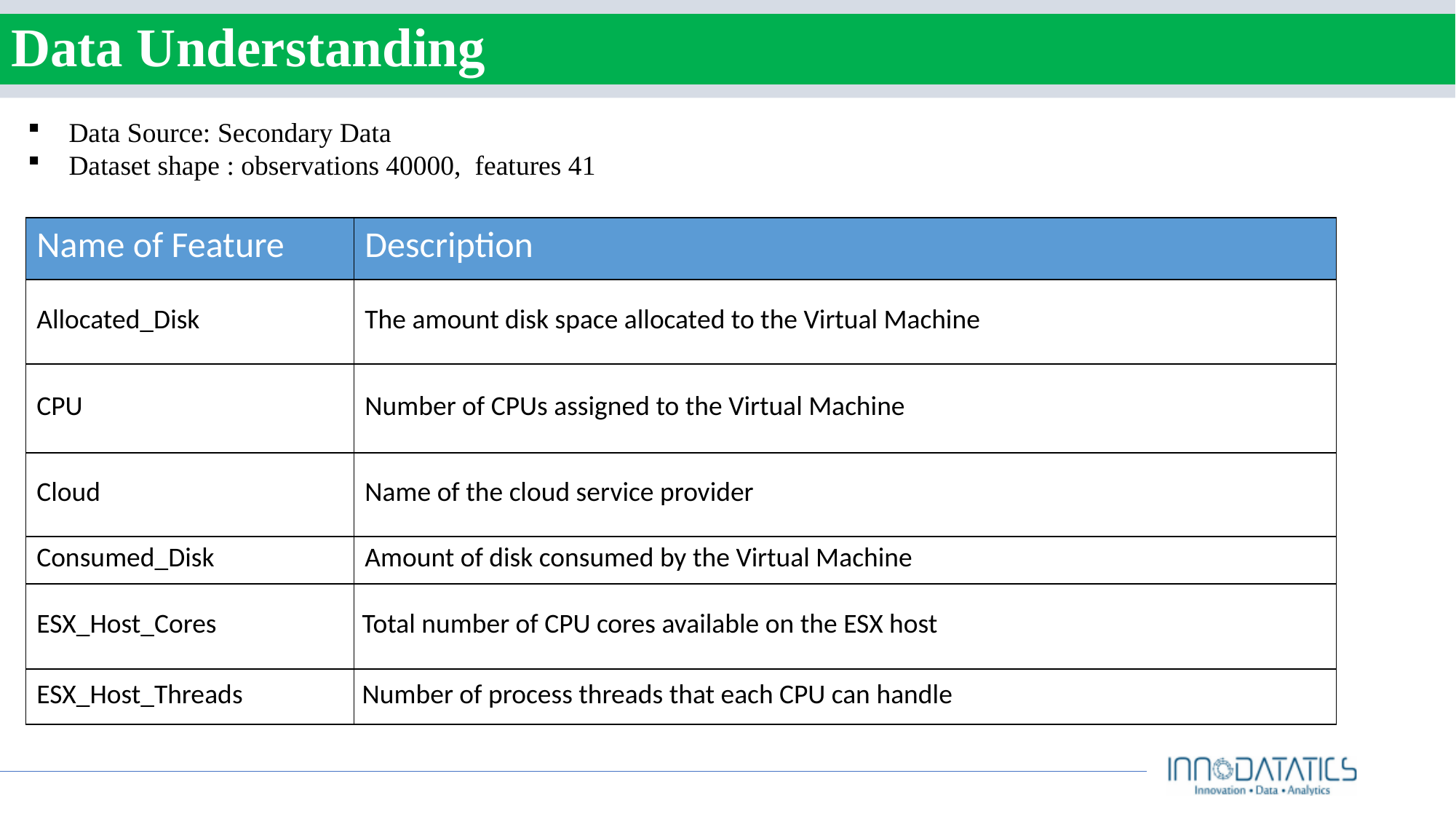

# Data Understanding
Data Source: Secondary Data
Dataset shape : observations 40000,  features 41
| Name of Feature | Description |
| --- | --- |
| Allocated\_Disk | The amount disk space allocated to the Virtual Machine |
| CPU | Number of CPUs assigned to the Virtual Machine |
| Cloud | Name of the cloud service provider |
| Consumed\_Disk | Amount of disk consumed by the Virtual Machine |
| ESX\_Host\_Cores | Total number of CPU cores available on the ESX host |
| ESX\_Host\_Threads | Number of process threads that each CPU can handle |